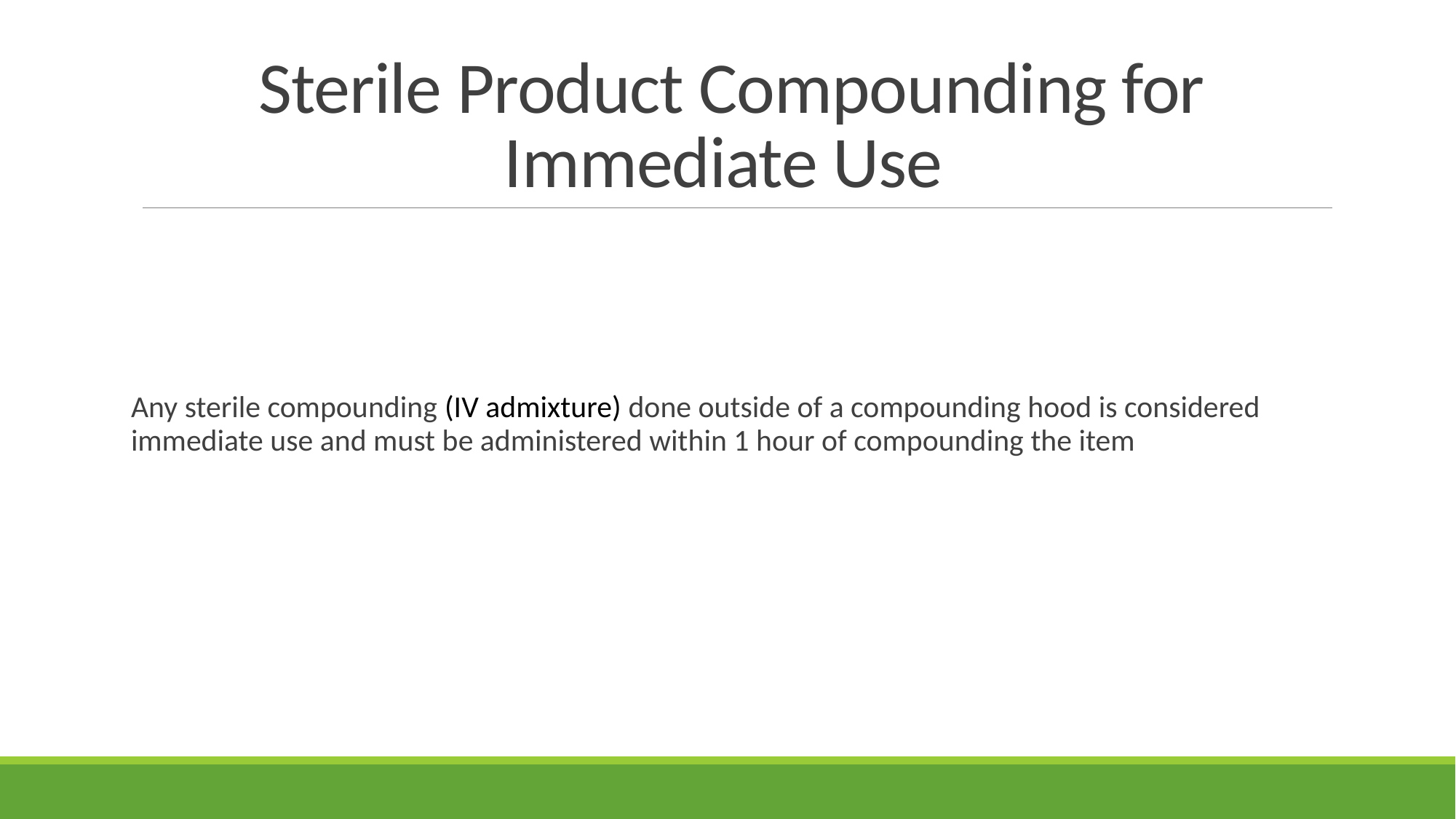

# Sterile Product Compounding for Immediate Use

Any sterile compounding (IV admixture) done outside of a compounding hood is considered immediate use and must be administered within 1 hour of compounding the item